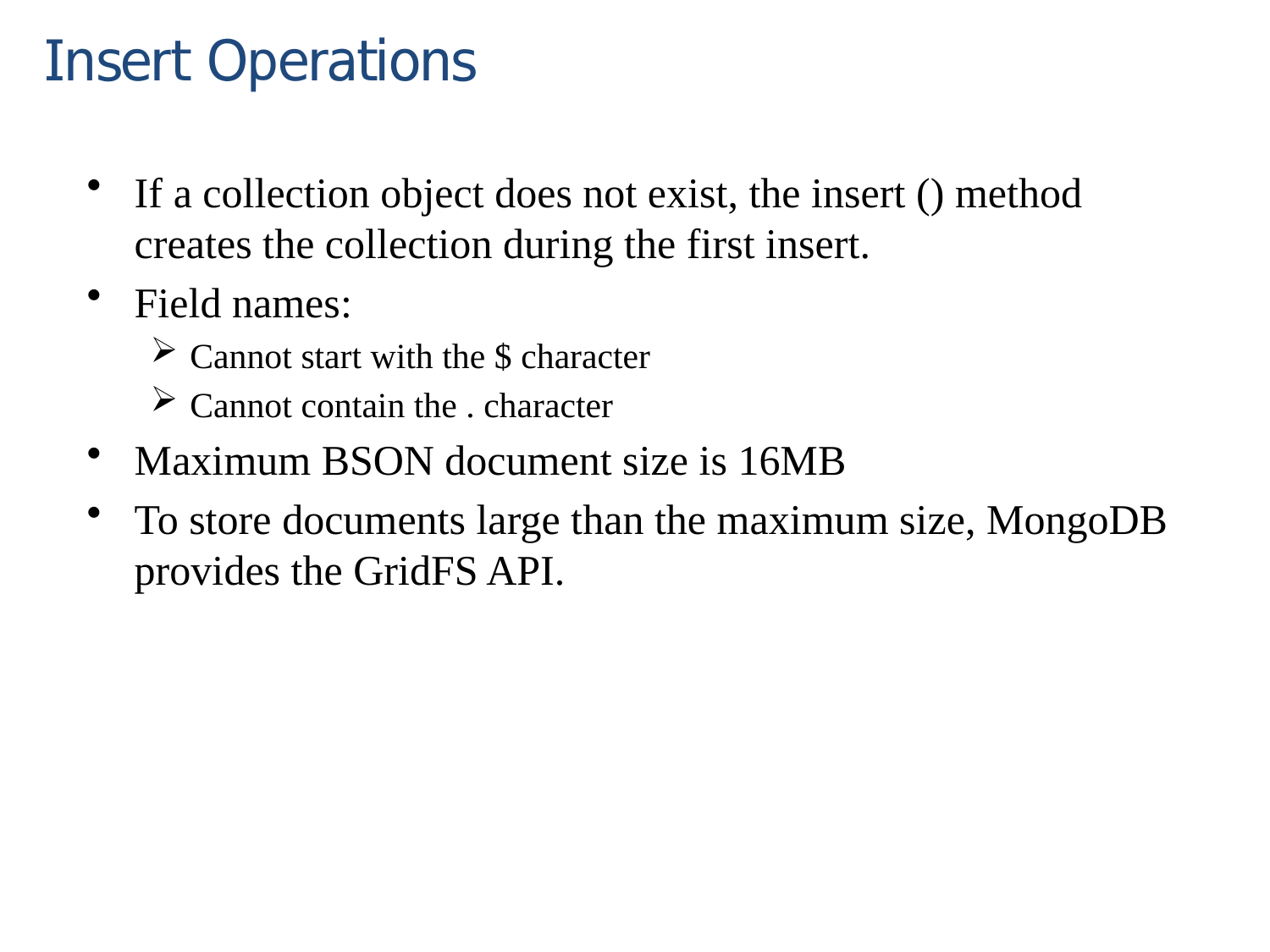

# Insert Operations
If a collection object does not exist, the insert () method creates the collection during the first insert.
Field names:
Cannot start with the $ character
Cannot contain the . character
Maximum BSON document size is 16MB
To store documents large than the maximum size, MongoDB provides the GridFS API.